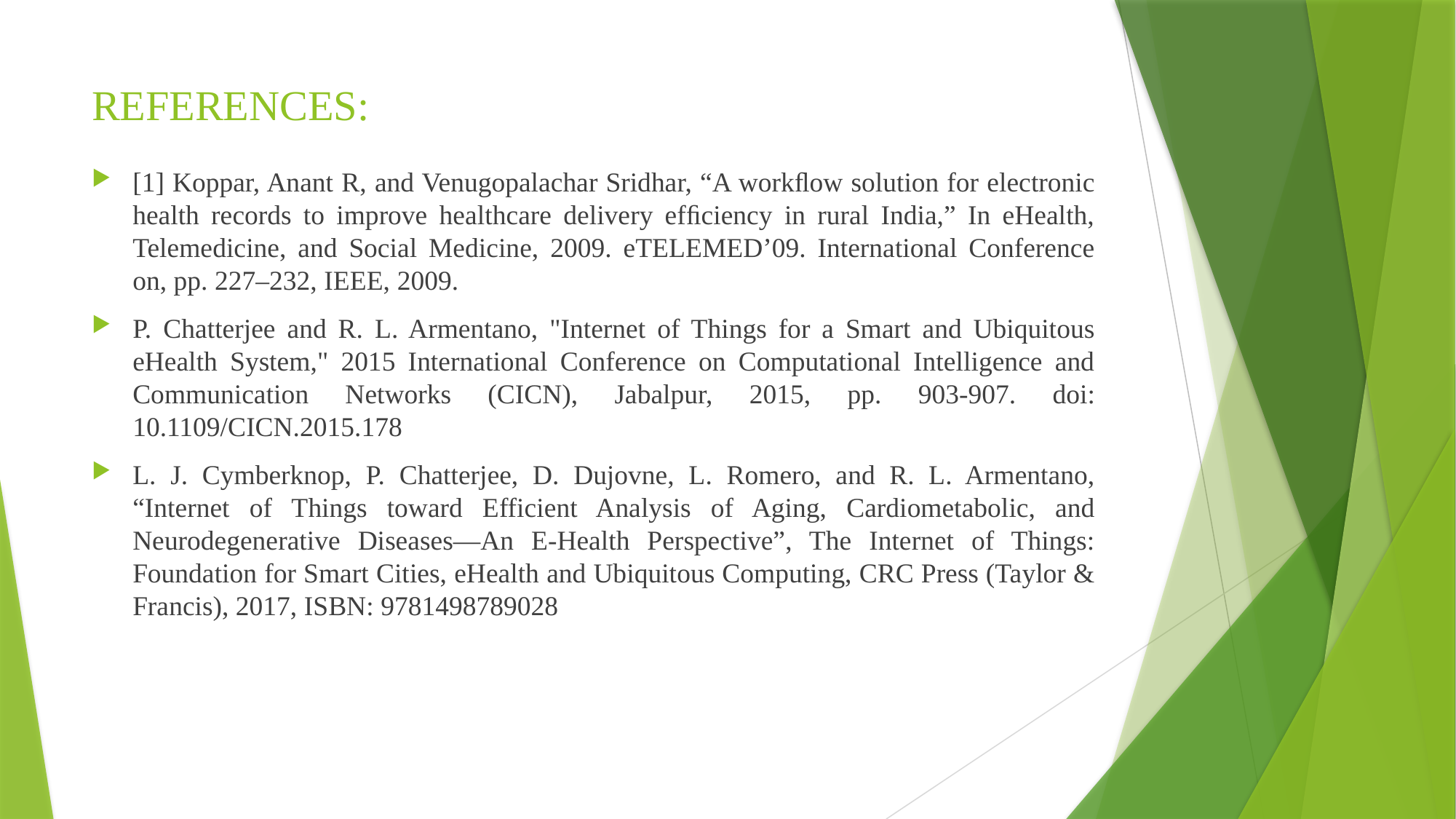

# REFERENCES:
[1] Koppar, Anant R, and Venugopalachar Sridhar, “A workﬂow solution for electronic health records to improve healthcare delivery efﬁciency in rural India,” In eHealth, Telemedicine, and Social Medicine, 2009. eTELEMED’09. International Conference on, pp. 227–232, IEEE, 2009.
P. Chatterjee and R. L. Armentano, "Internet of Things for a Smart and Ubiquitous eHealth System," 2015 International Conference on Computational Intelligence and Communication Networks (CICN), Jabalpur, 2015, pp. 903-907. doi: 10.1109/CICN.2015.178
L. J. Cymberknop, P. Chatterjee, D. Dujovne, L. Romero, and R. L. Armentano, “Internet of Things toward Efficient Analysis of Aging, Cardiometabolic, and Neurodegenerative Diseases—An E-Health Perspective”, The Internet of Things: Foundation for Smart Cities, eHealth and Ubiquitous Computing, CRC Press (Taylor & Francis), 2017, ISBN: 9781498789028